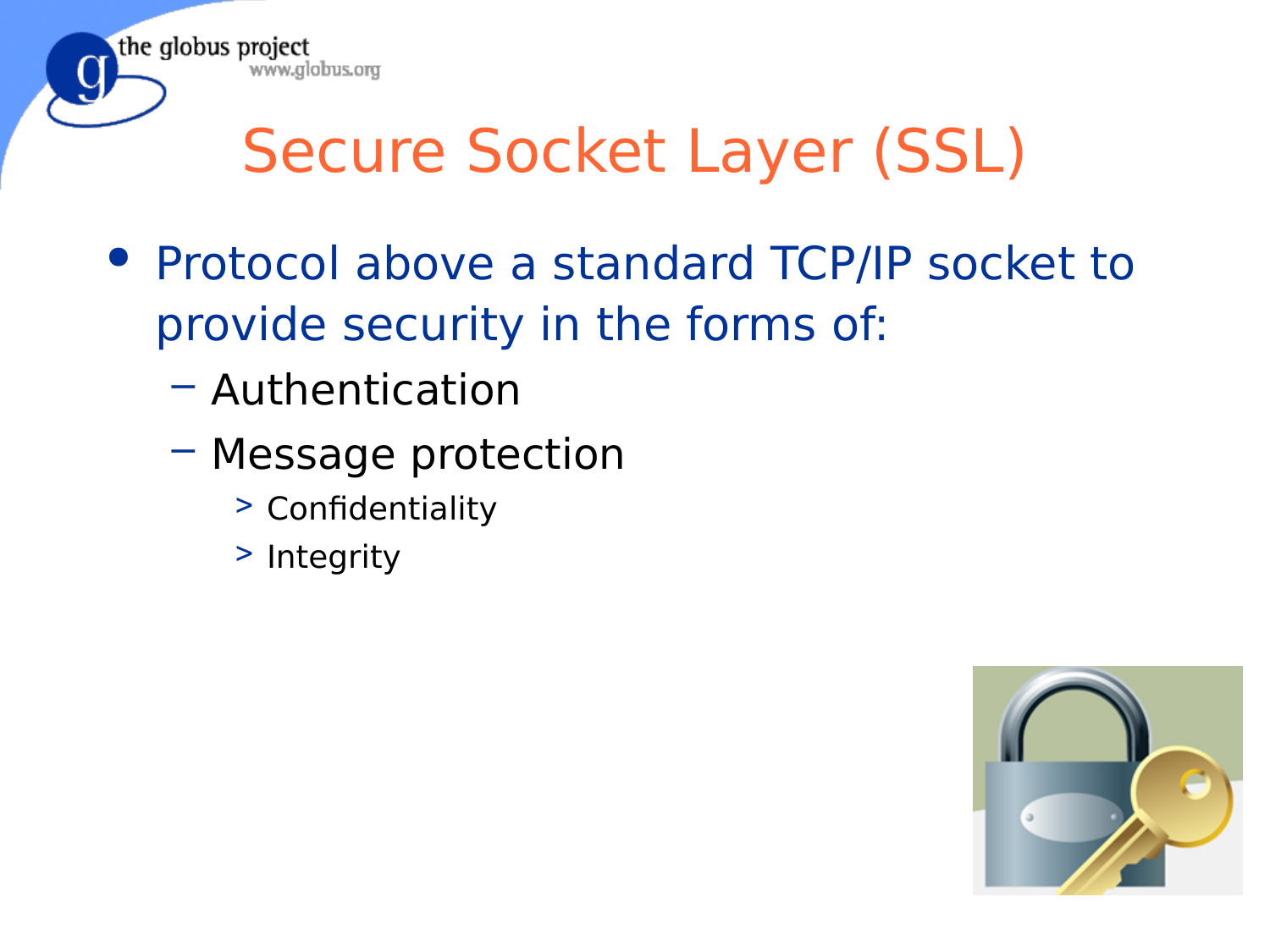

# Secure Socket Layer (SSL)
Protocol above a standard TCP/IP socket to provide security in the forms of:
Authentication
Message protection
Confidentiality
Integrity